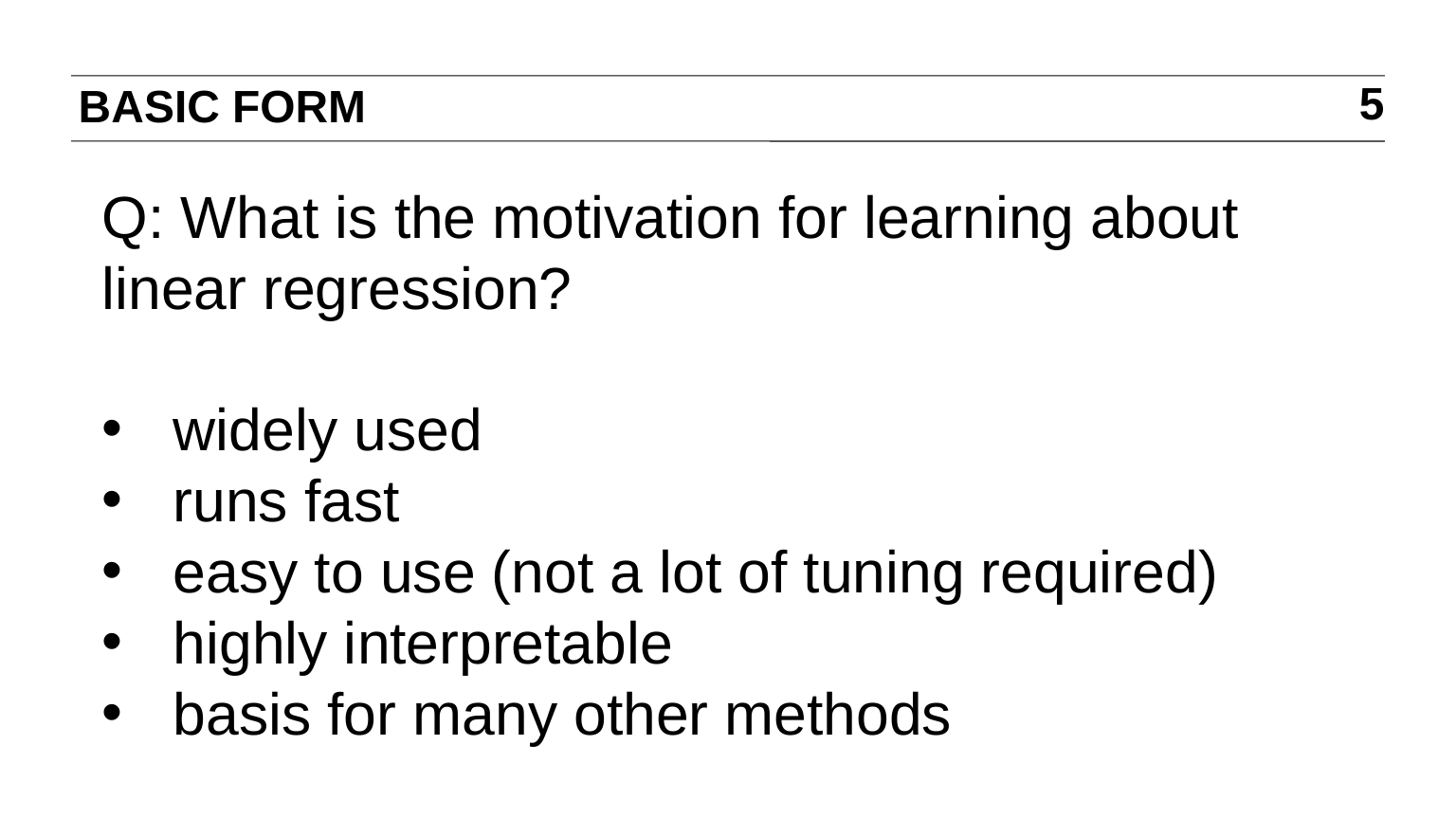

BASIC FORM
5
Q: What is the motivation for learning about linear regression?

widely used
runs fast
easy to use (not a lot of tuning required)
highly interpretable
basis for many other methods